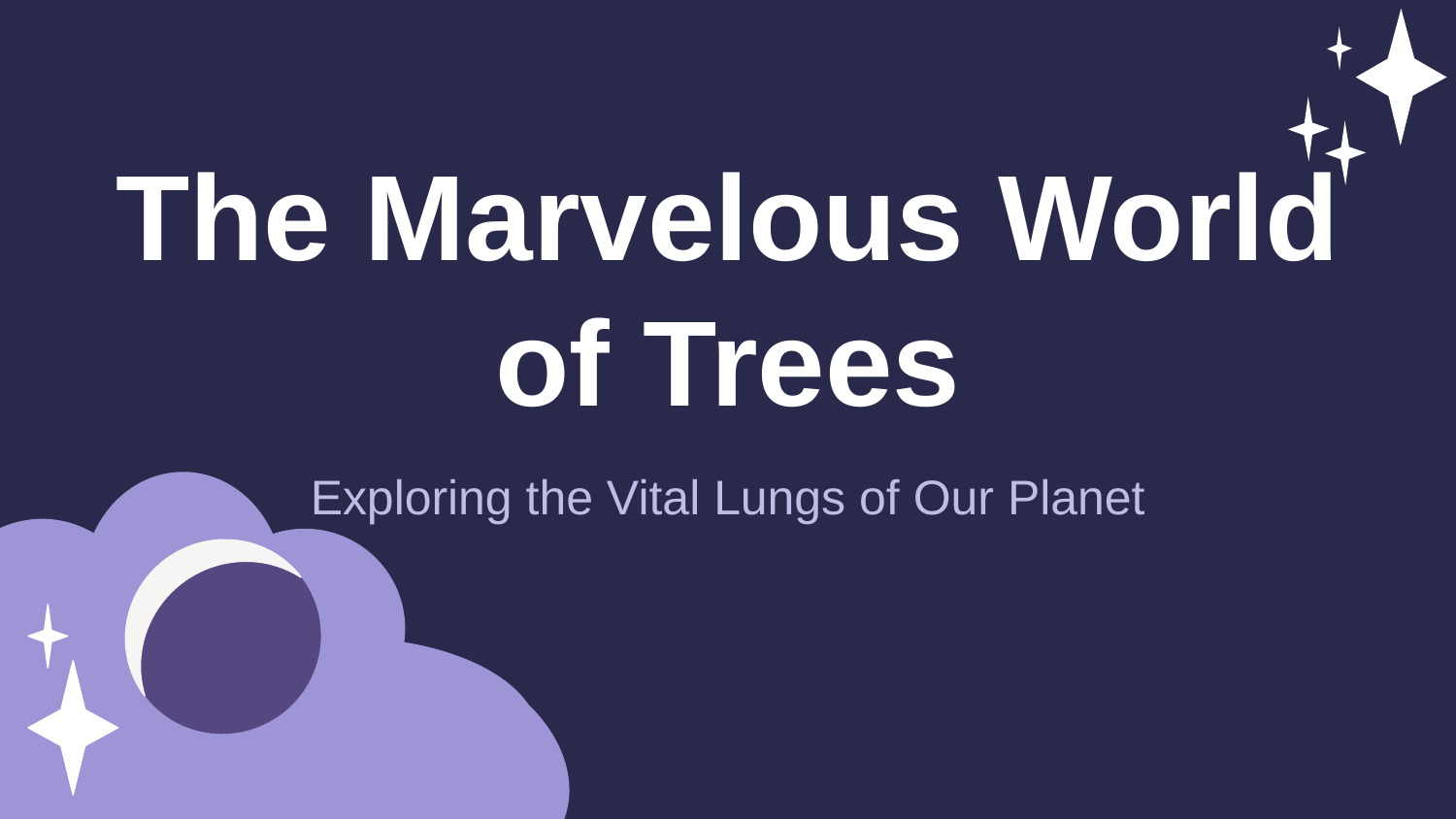

The Marvelous World of Trees
Exploring the Vital Lungs of Our Planet